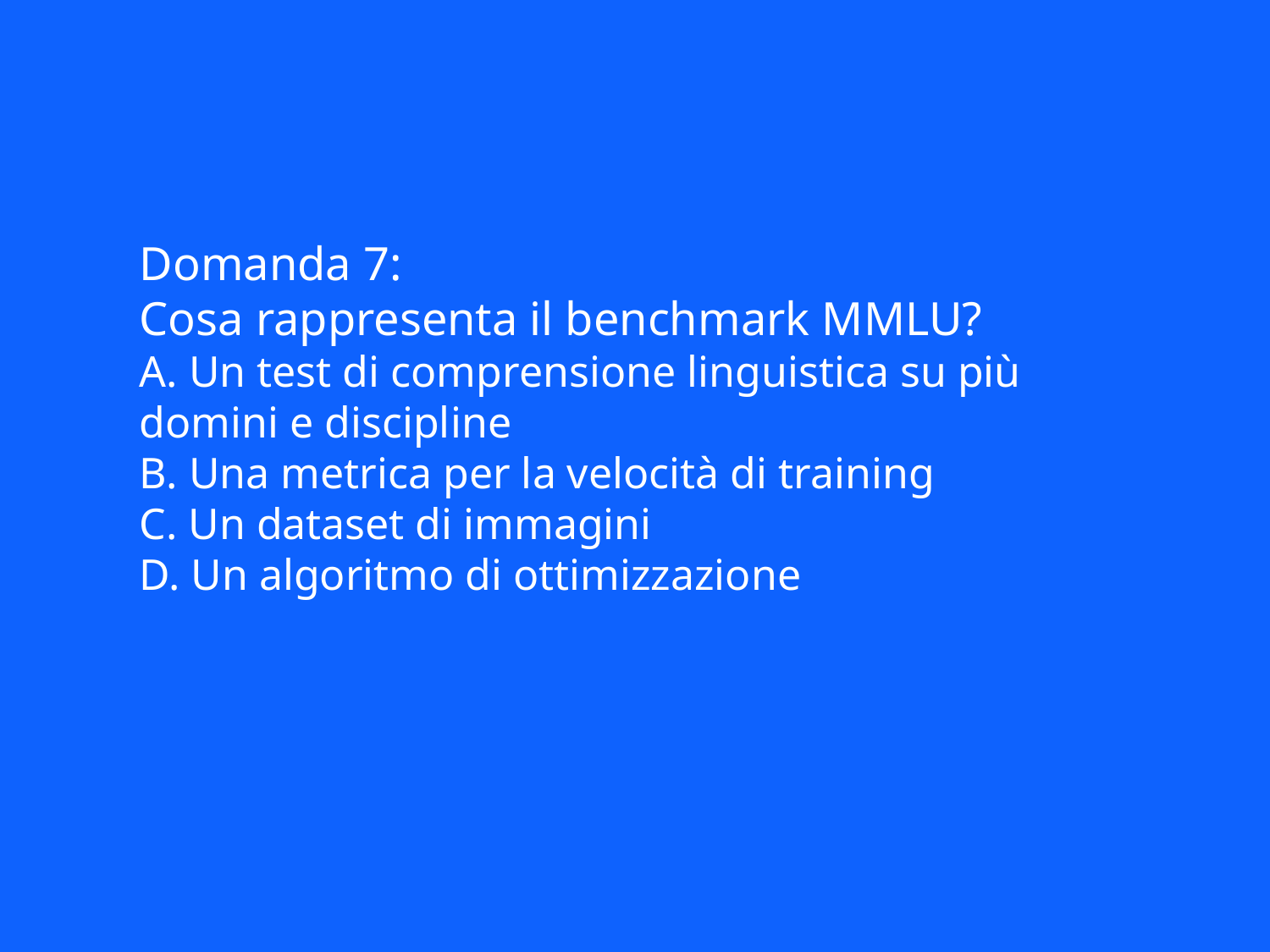

Domanda 7:
Cosa rappresenta il benchmark MMLU?
A. Un test di comprensione linguistica su più domini e discipline
B. Una metrica per la velocità di training
C. Un dataset di immagini
D. Un algoritmo di ottimizzazione